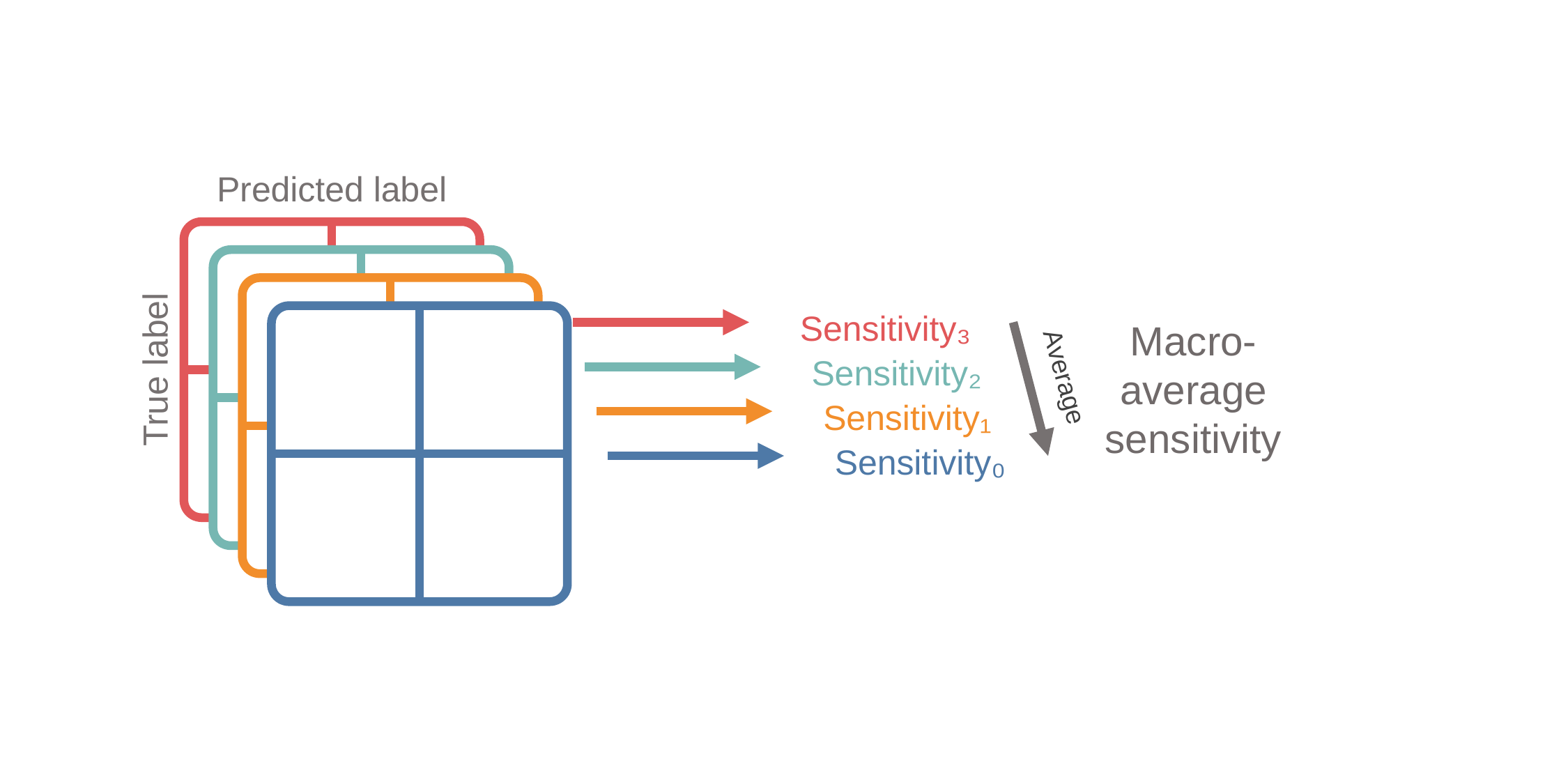

Predicted label

Sensitivity₃

Macro-average
sensitivity
True label
Sensitivity₂
Average
Sensitivity₁
Sensitivity₀